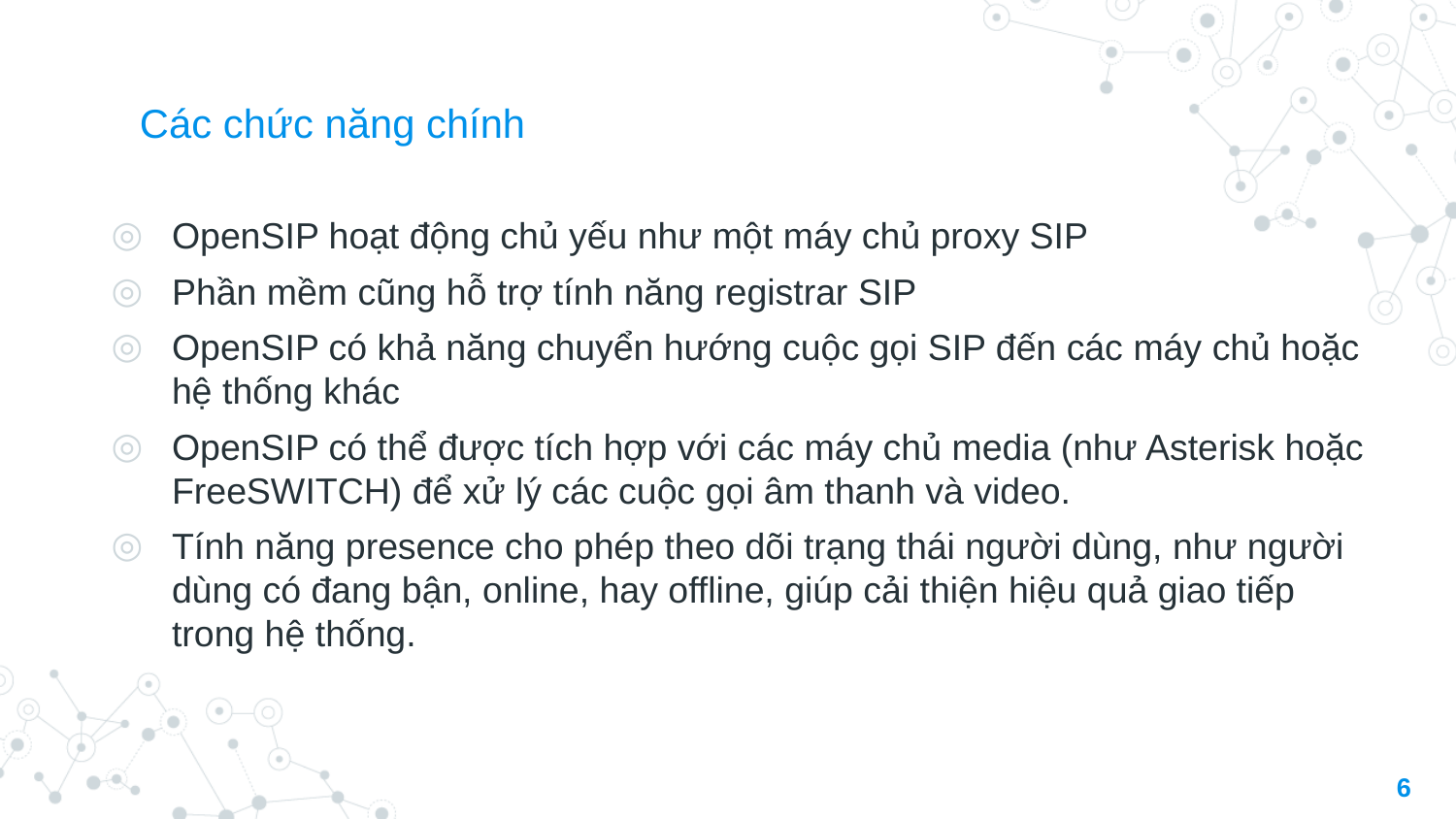

# Các chức năng chính
OpenSIP hoạt động chủ yếu như một máy chủ proxy SIP
Phần mềm cũng hỗ trợ tính năng registrar SIP
OpenSIP có khả năng chuyển hướng cuộc gọi SIP đến các máy chủ hoặc hệ thống khác
OpenSIP có thể được tích hợp với các máy chủ media (như Asterisk hoặc FreeSWITCH) để xử lý các cuộc gọi âm thanh và video.
Tính năng presence cho phép theo dõi trạng thái người dùng, như người dùng có đang bận, online, hay offline, giúp cải thiện hiệu quả giao tiếp trong hệ thống.

6